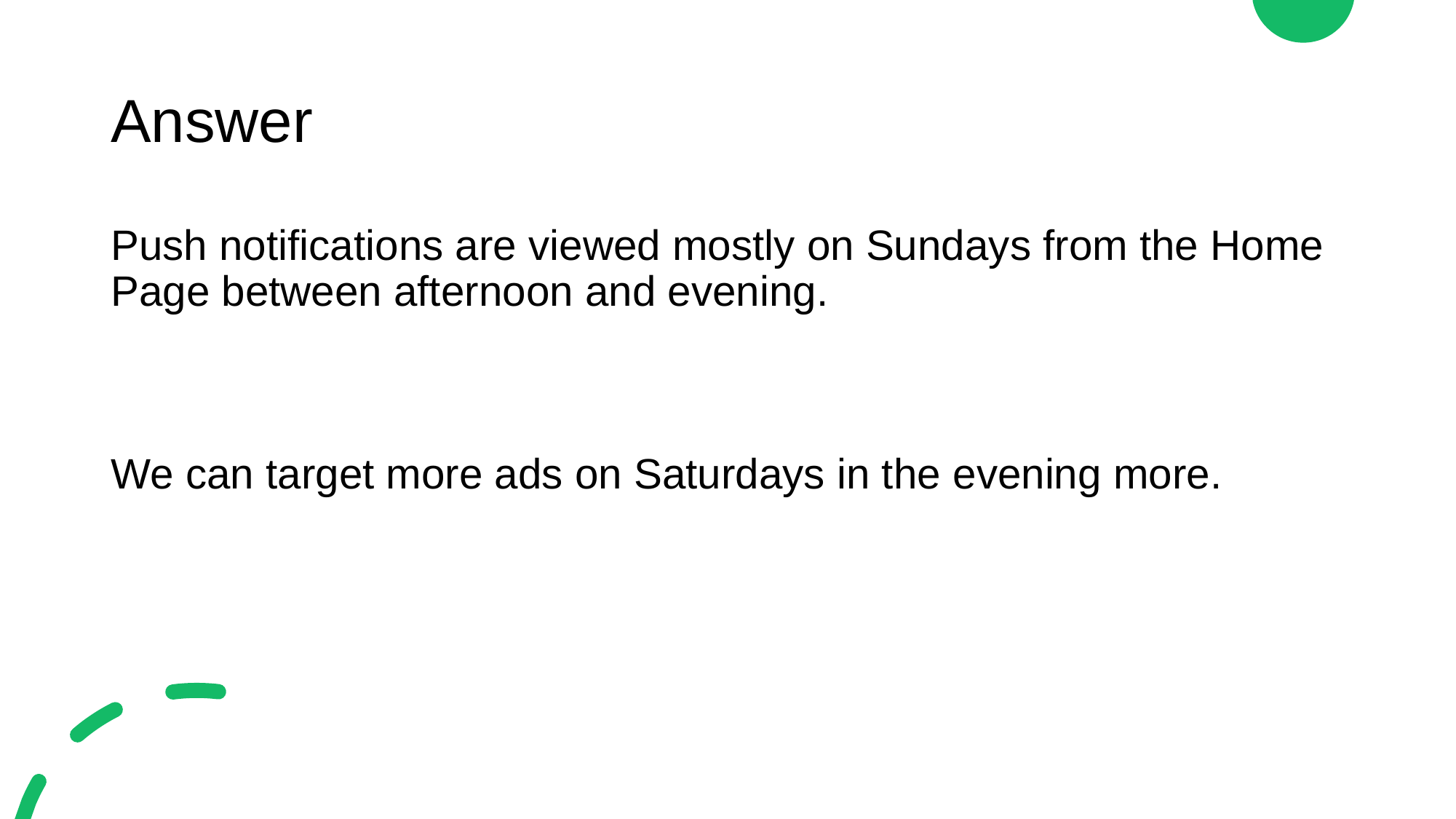

# Answer
Push notifications are viewed mostly on Sundays from the Home Page between afternoon and evening.

We can target more ads on Saturdays in the evening more.